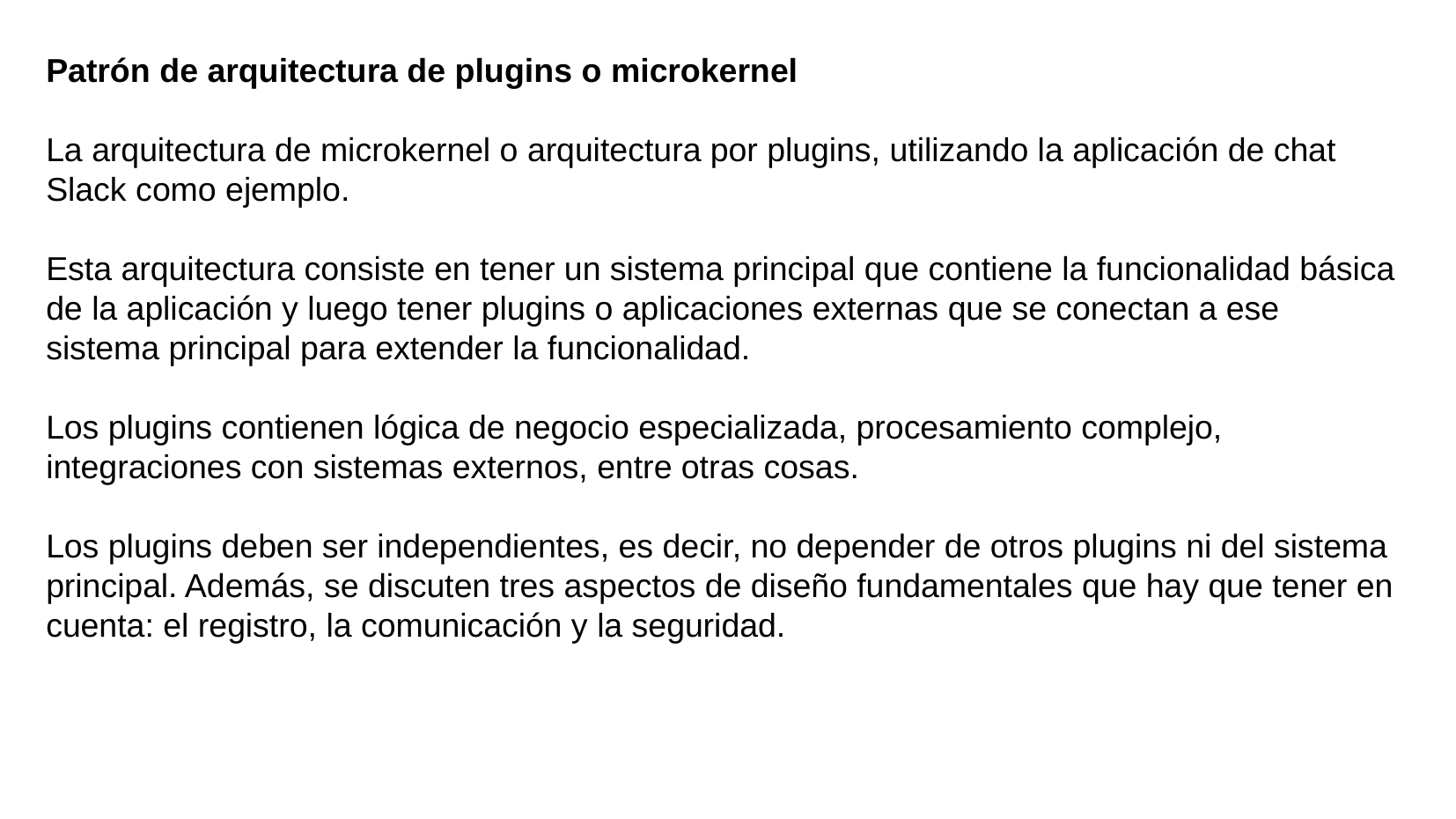

Patrón de arquitectura de plugins o microkernel

La arquitectura de microkernel o arquitectura por plugins, utilizando la aplicación de chat Slack como ejemplo.

Esta arquitectura consiste en tener un sistema principal que contiene la funcionalidad básica de la aplicación y luego tener plugins o aplicaciones externas que se conectan a ese sistema principal para extender la funcionalidad.

Los plugins contienen lógica de negocio especializada, procesamiento complejo, integraciones con sistemas externos, entre otras cosas.

Los plugins deben ser independientes, es decir, no depender de otros plugins ni del sistema principal. Además, se discuten tres aspectos de diseño fundamentales que hay que tener en cuenta: el registro, la comunicación y la seguridad.